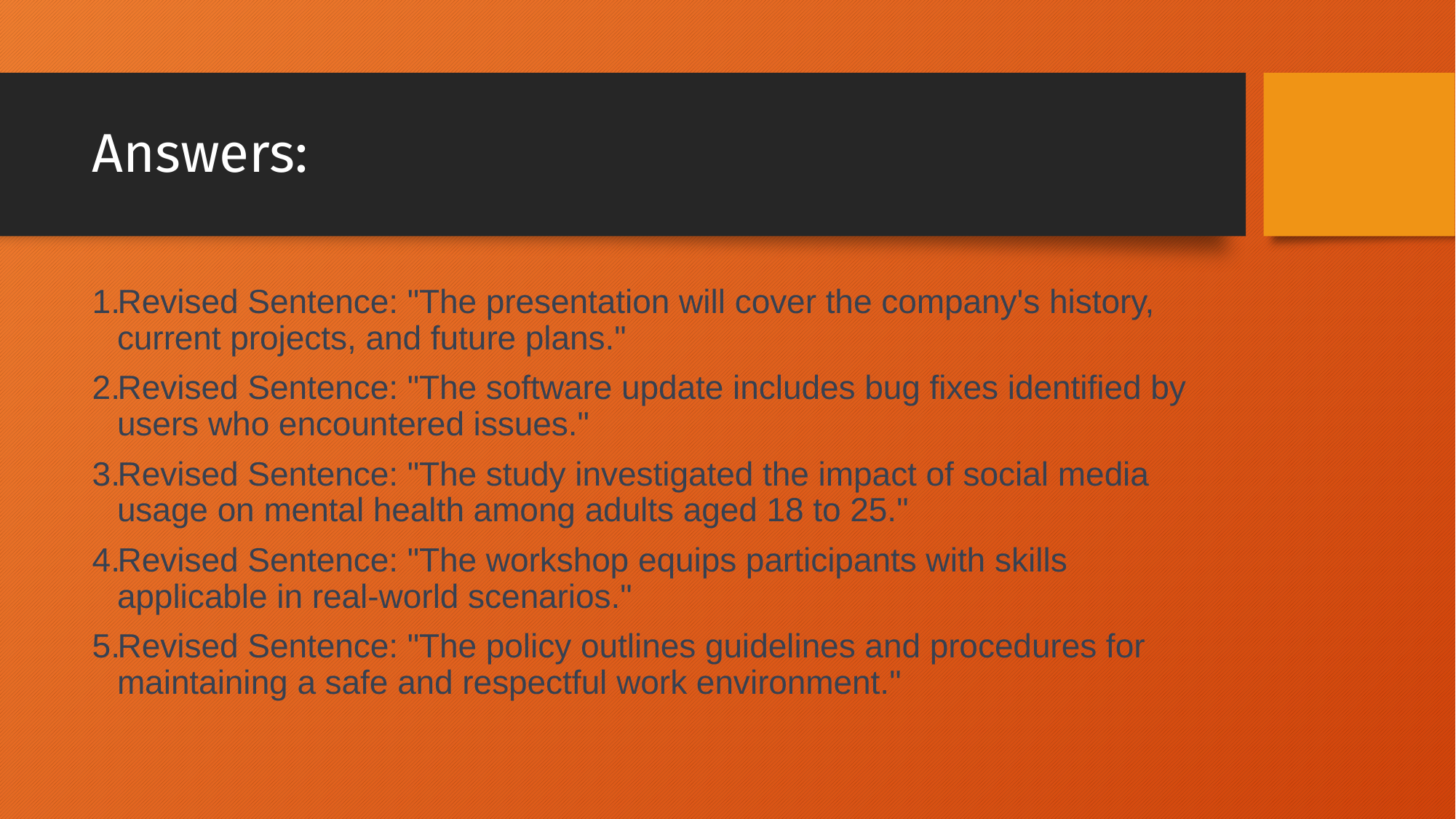

# Answers:
Revised Sentence: "The presentation will cover the company's history, current projects, and future plans."
Revised Sentence: "The software update includes bug fixes identified by users who encountered issues."
Revised Sentence: "The study investigated the impact of social media usage on mental health among adults aged 18 to 25."
Revised Sentence: "The workshop equips participants with skills applicable in real-world scenarios."
Revised Sentence: "The policy outlines guidelines and procedures for maintaining a safe and respectful work environment."